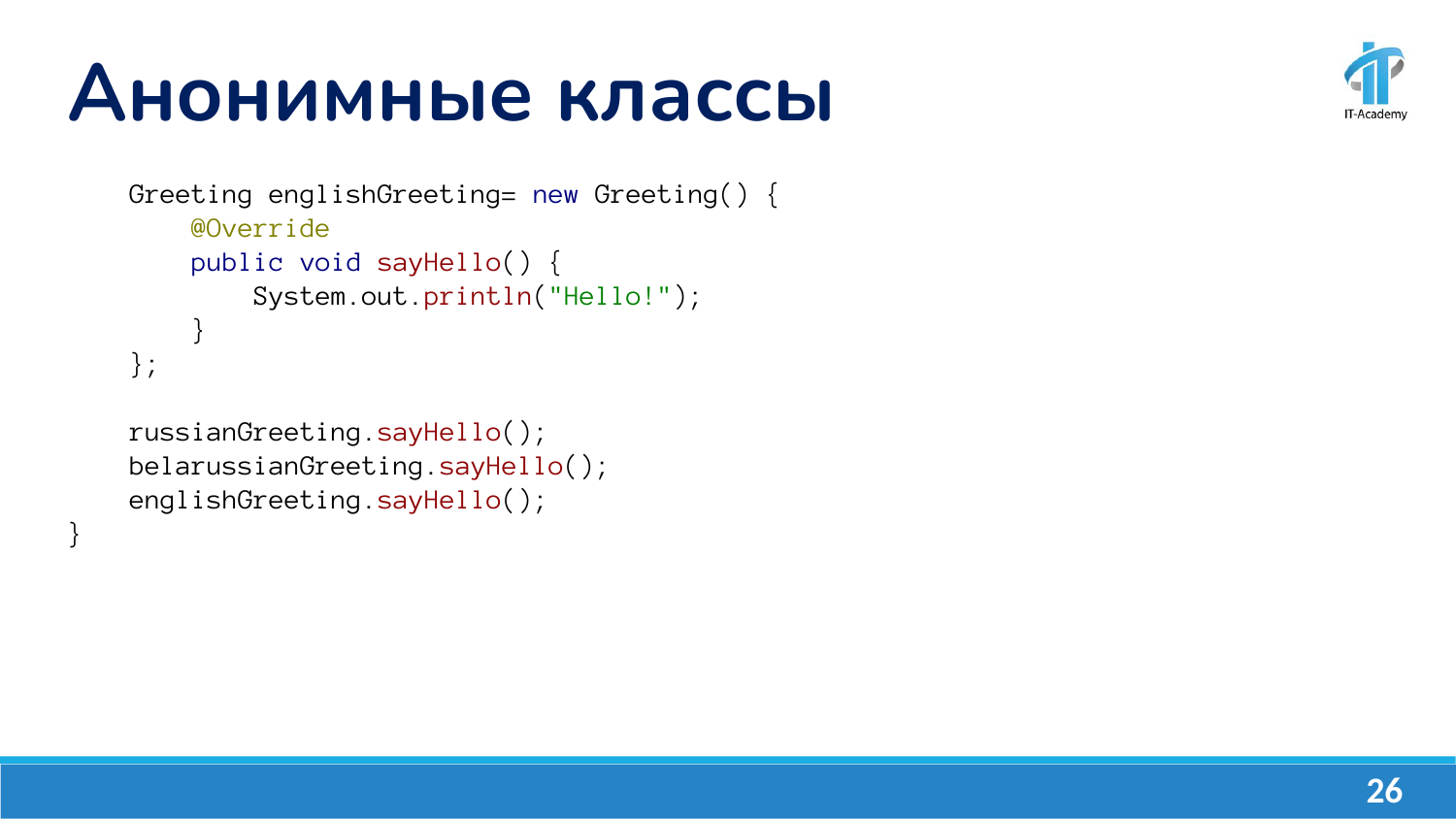

Анонимные классы
    Greeting englishGreeting= new Greeting() {
        @Override
        public void sayHello() {
            System.out.println("Hello!");
        }
    };

    russianGreeting.sayHello();
    belarussianGreeting.sayHello();
    englishGreeting.sayHello();
}

26